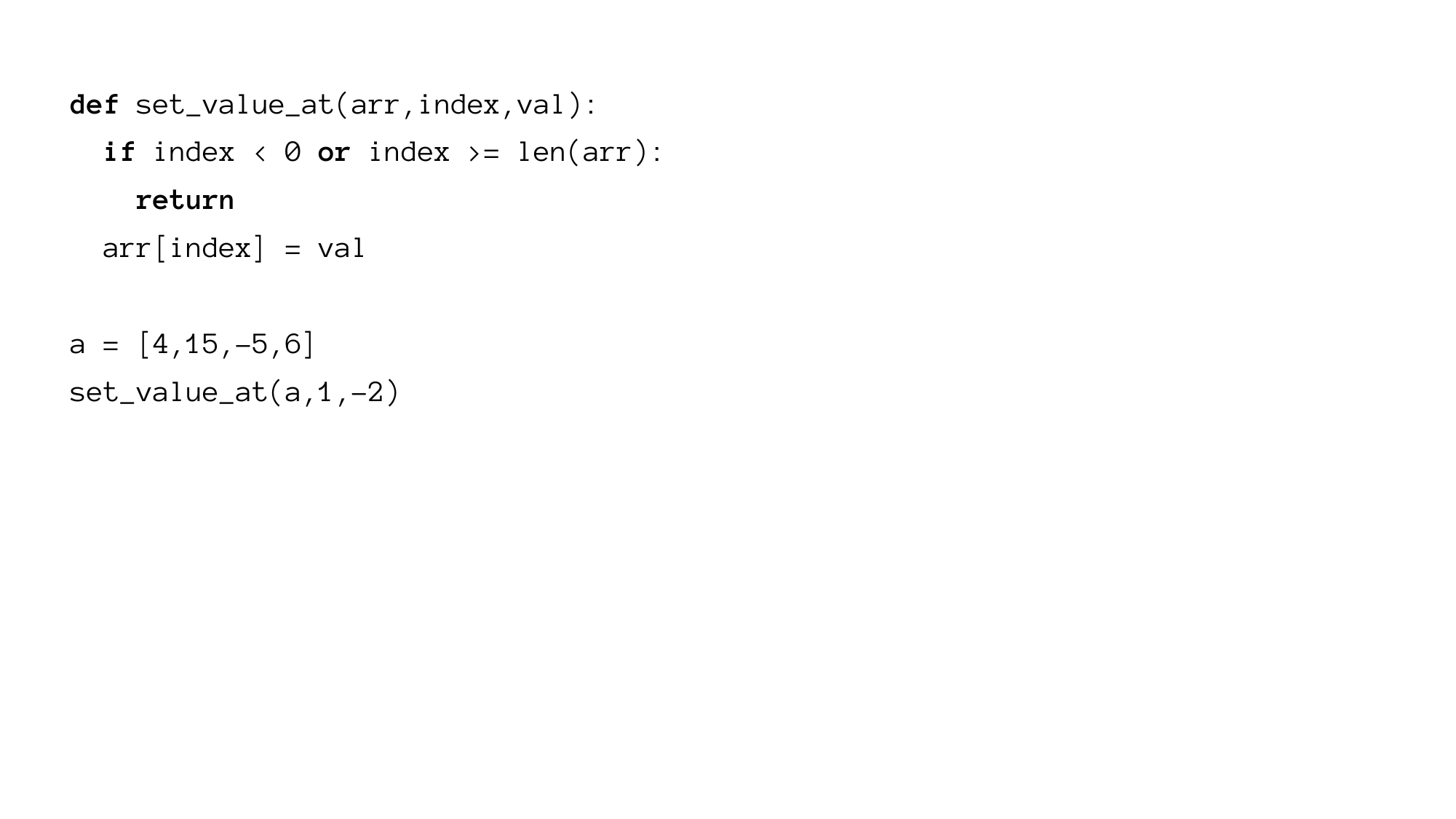

def set_value_at(arr,index,val):
  if index < 0 or index >= len(arr):
    return
  arr[index] = val

a = [4,15,-5,6]
set_value_at(a,1,-2)